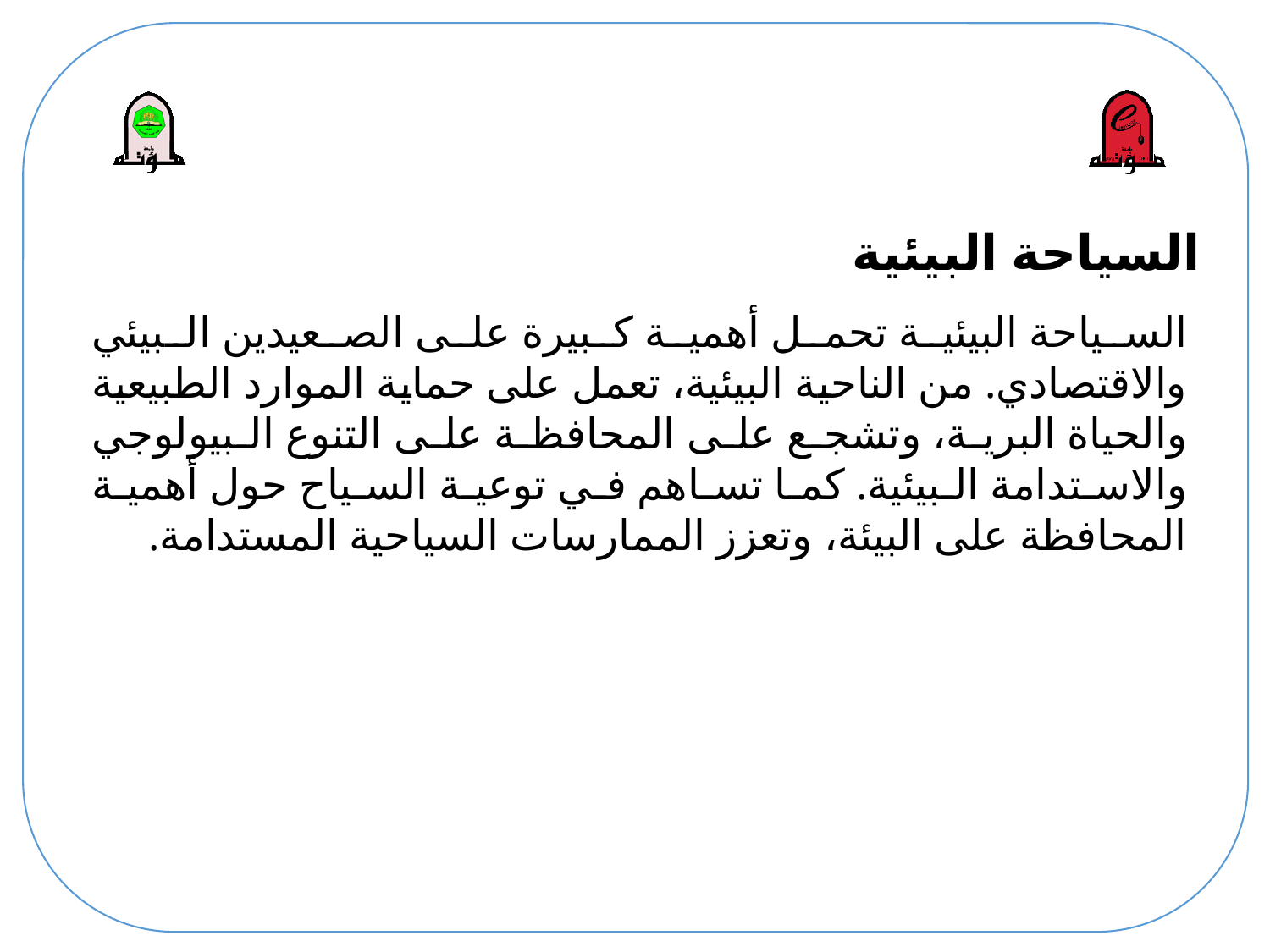

# السياحة البيئية
السياحة البيئية تحمل أهمية كبيرة على الصعيدين البيئي والاقتصادي. من الناحية البيئية، تعمل على حماية الموارد الطبيعية والحياة البرية، وتشجع على المحافظة على التنوع البيولوجي والاستدامة البيئية. كما تساهم في توعية السياح حول أهمية المحافظة على البيئة، وتعزز الممارسات السياحية المستدامة.